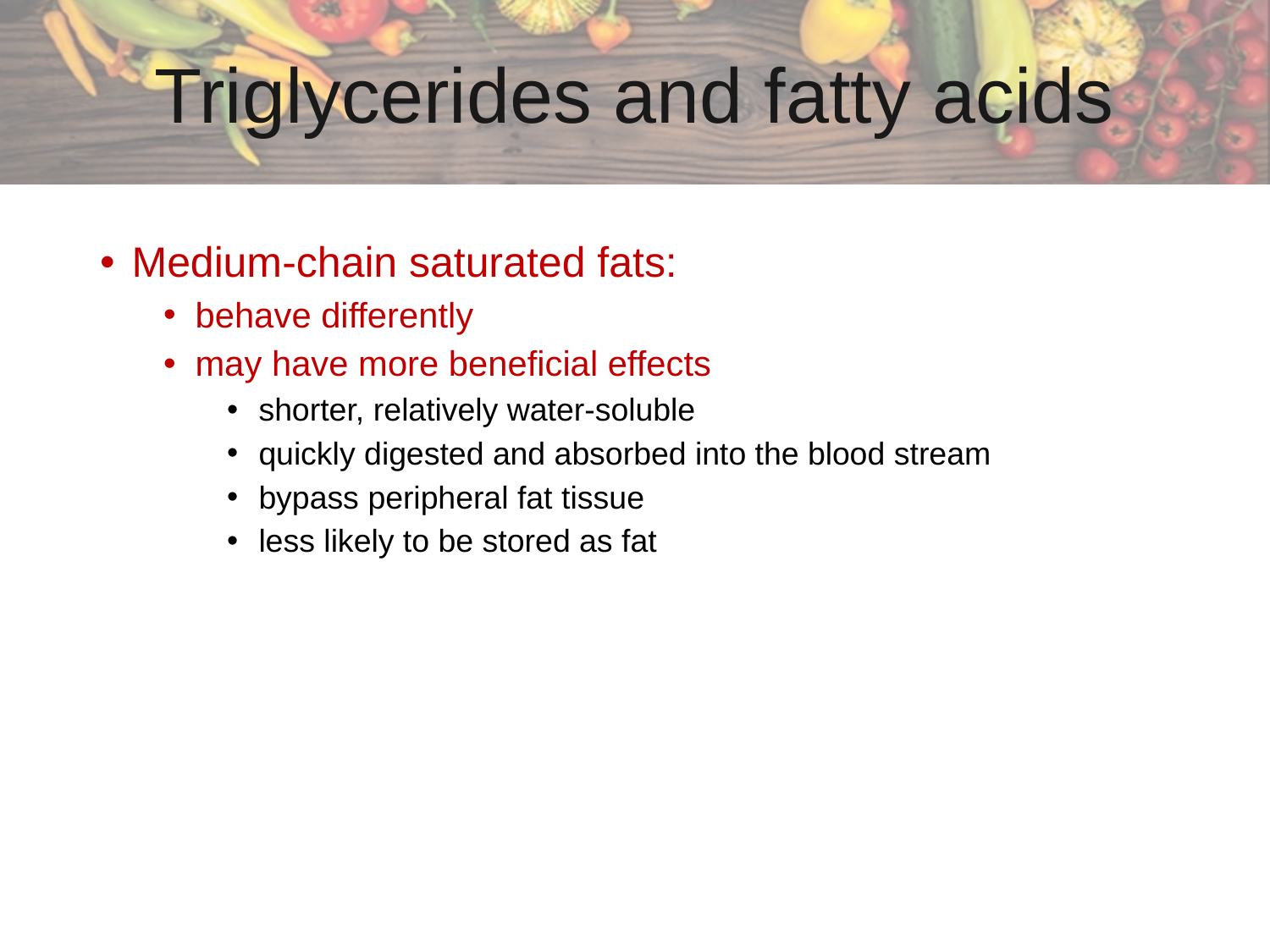

# Triglycerides and fatty acids
Medium-chain saturated fats:
behave differently
may have more beneficial effects
shorter, relatively water-soluble
quickly digested and absorbed into the blood stream
bypass peripheral fat tissue
less likely to be stored as fat